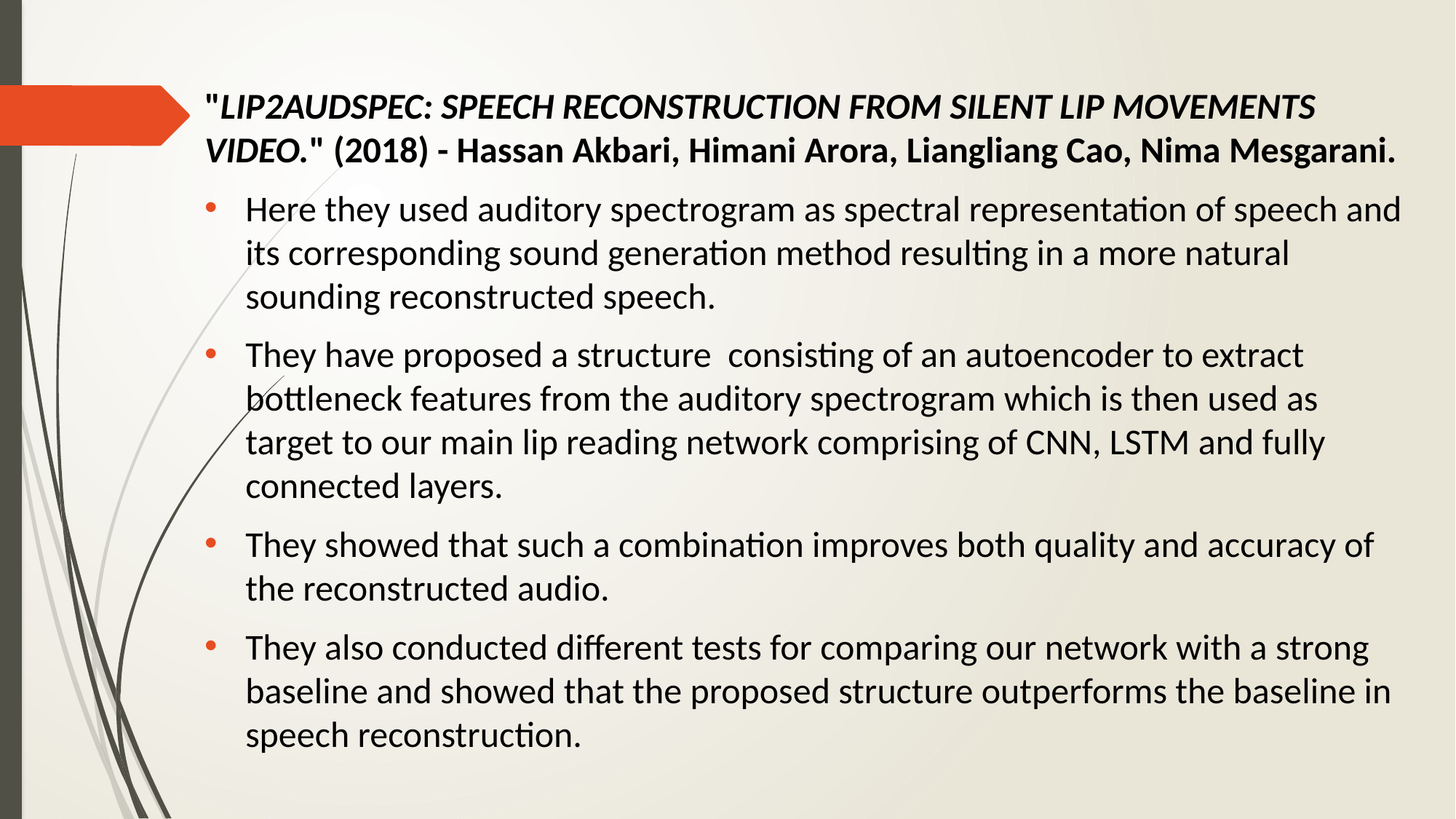

"LIP2AUDSPEC: SPEECH RECONSTRUCTION FROM SILENT LIP MOVEMENTS VIDEO." (2018) - Hassan Akbari, Himani Arora, Liangliang Cao, Nima Mesgarani.
Here they used auditory spectrogram as spectral representation of speech and its corresponding sound generation method resulting in a more natural sounding reconstructed speech.
They have proposed a structure  consisting of an autoencoder to extract bottleneck features from the auditory spectrogram which is then used as target to our main lip reading network comprising of CNN, LSTM and fully connected layers.
They showed that such a combination improves both quality and accuracy of the reconstructed audio.
They also conducted different tests for comparing our network with a strong baseline and showed that the proposed structure outperforms the baseline in speech reconstruction.